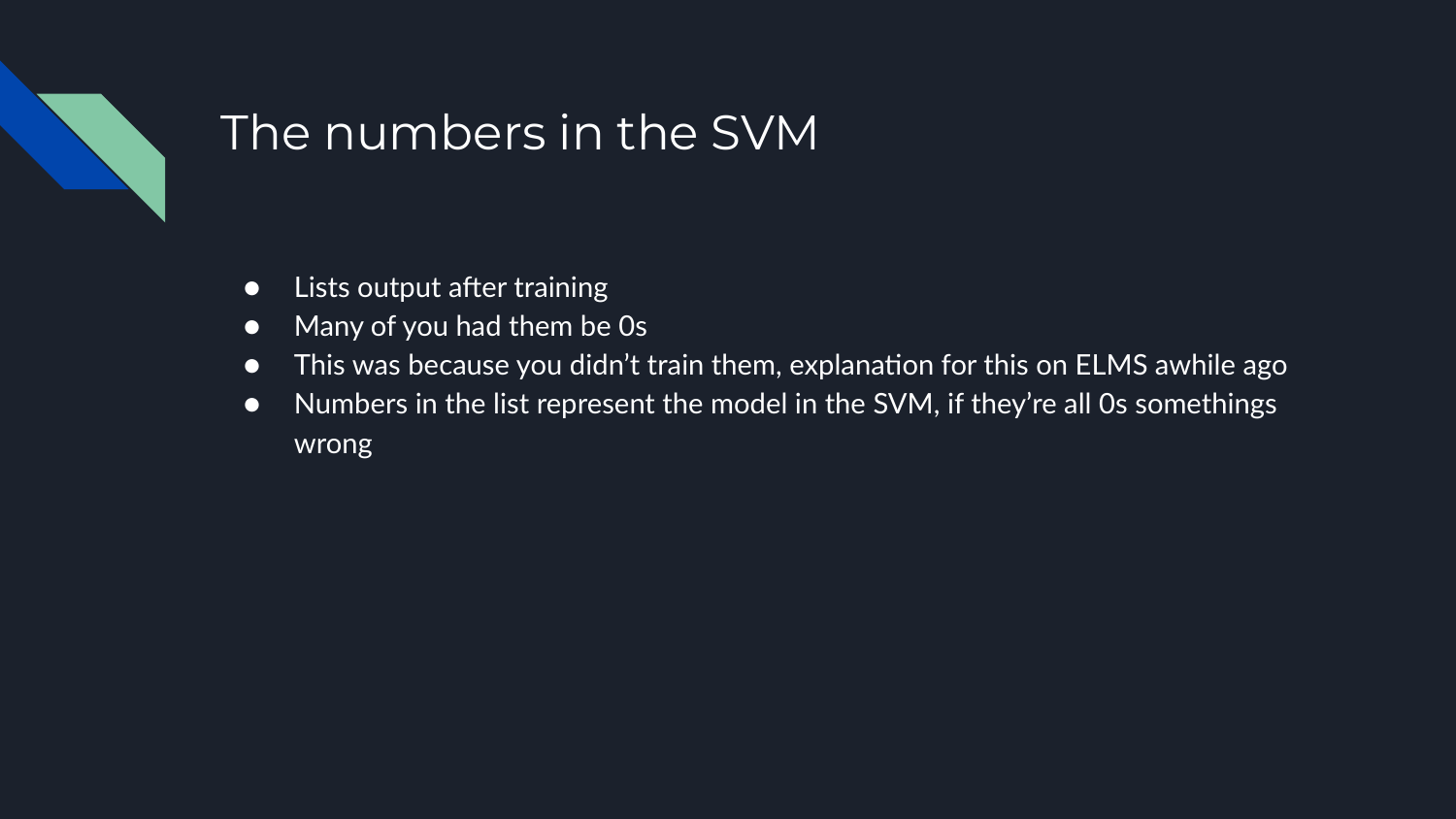

# The numbers in the SVM
Lists output after training
Many of you had them be 0s
This was because you didn’t train them, explanation for this on ELMS awhile ago
Numbers in the list represent the model in the SVM, if they’re all 0s somethings wrong